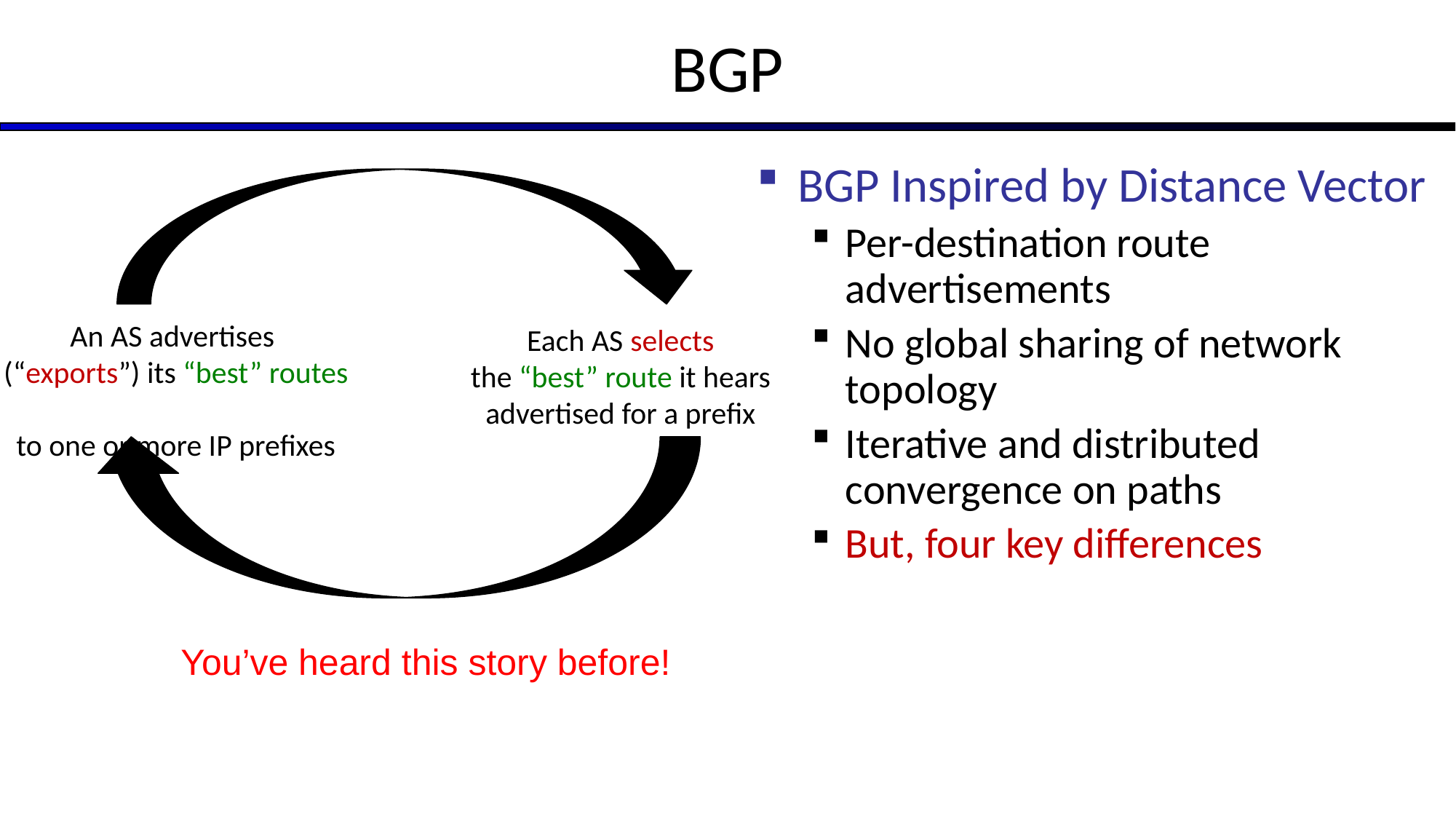

# BGP
BGP Inspired by Distance Vector
Per-destination route advertisements
No global sharing of network topology
Iterative and distributed convergence on paths
But, four key differences

An AS advertises
(“exports”) its “best” routes
to one or more IP prefixes
Each AS selects
the “best” route it hears advertised for a prefix
You’ve heard this story before!